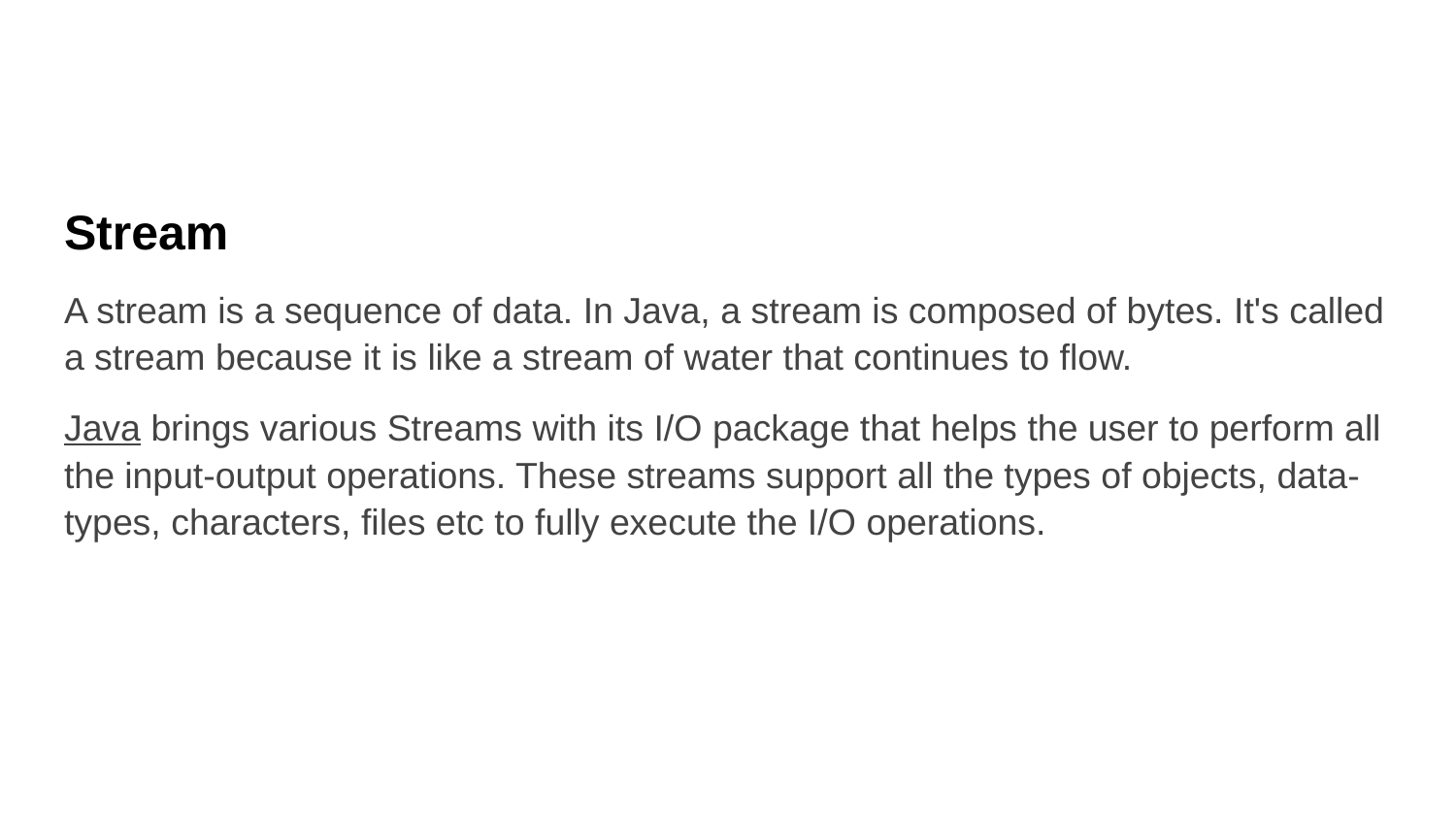

#
Stream
A stream is a sequence of data. In Java, a stream is composed of bytes. It's called a stream because it is like a stream of water that continues to flow.
Java brings various Streams with its I/O package that helps the user to perform all the input-output operations. These streams support all the types of objects, data-types, characters, files etc to fully execute the I/O operations.